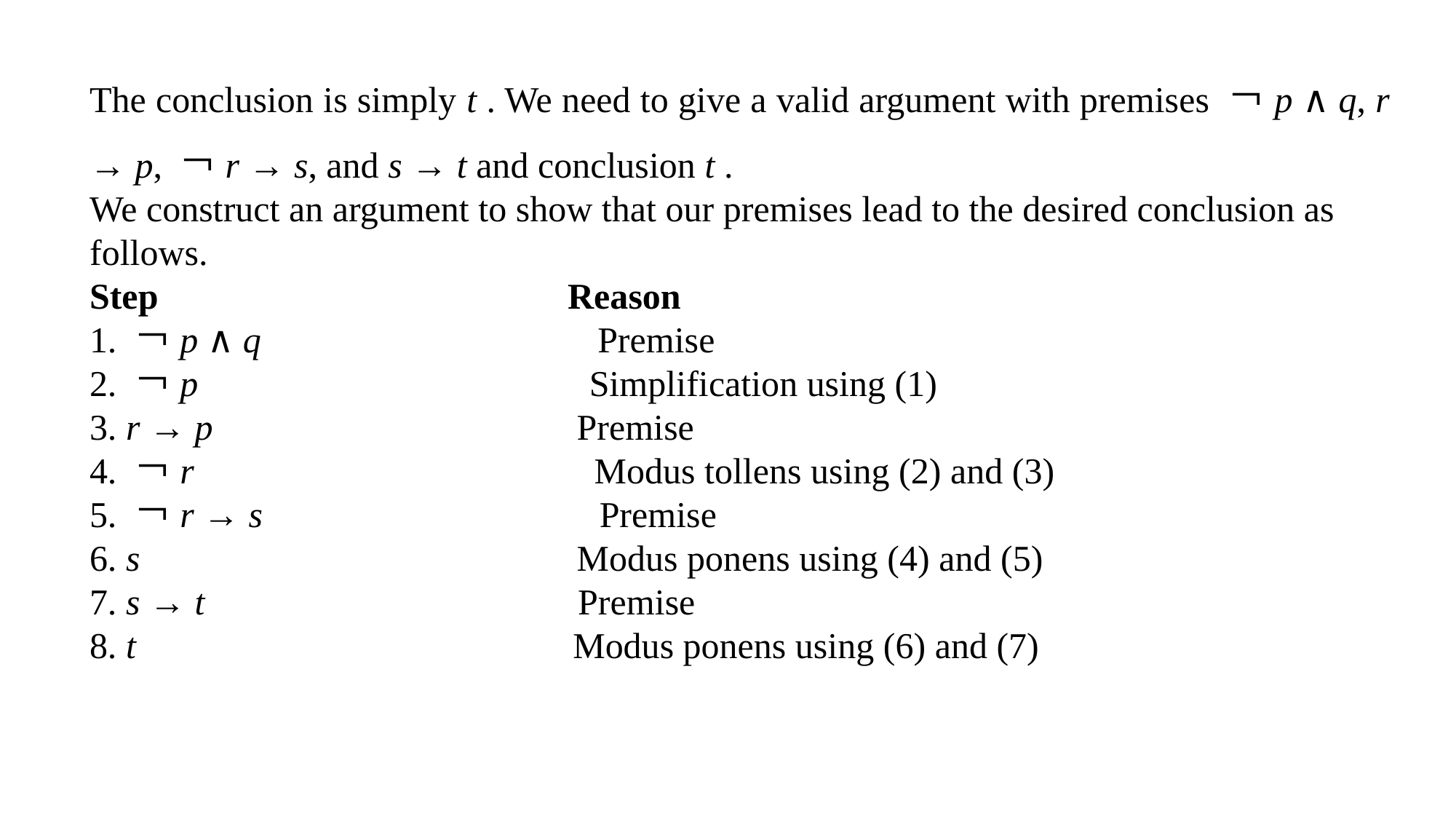

The conclusion is simply t . We need to give a valid argument with premises ￢p ∧ q, r → p, ￢r → s, and s → t and conclusion t .
We construct an argument to show that our premises lead to the desired conclusion as
follows.
Step                                             Reason
1. ￢p ∧ q                                     Premise
2. ￢p                                           Simplification using (1)
3. r → p                                        Premise
4. ￢r                                            Modus tollens using (2) and (3)
5. ￢r → s                                     Premise
6. s                                                Modus ponens using (4) and (5)
7. s → t                                         Premise
8. t                                                Modus ponens using (6) and (7)